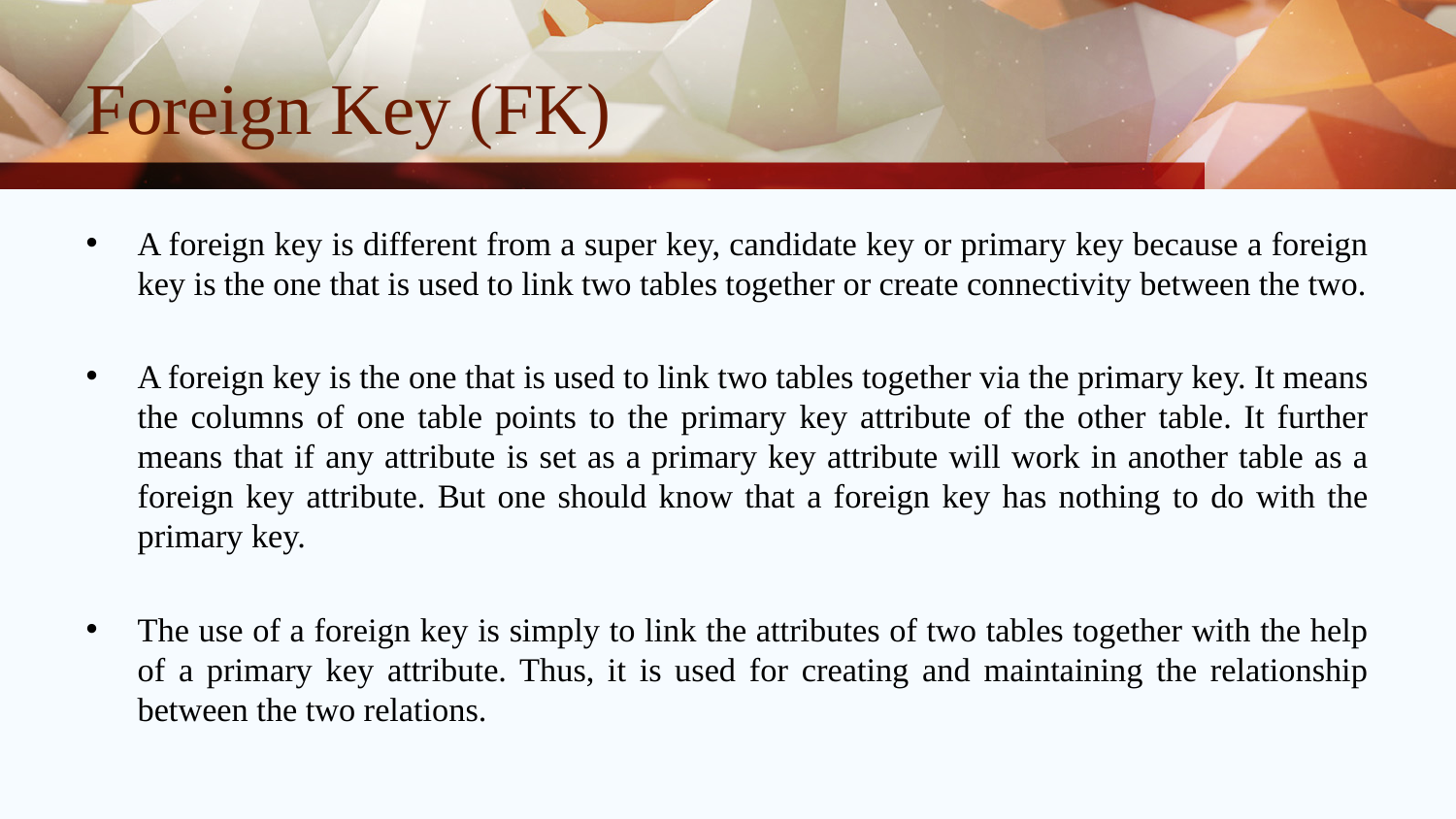

# Foreign Key (FK)
A foreign key is different from a super key, candidate key or primary key because a foreign key is the one that is used to link two tables together or create connectivity between the two.

A foreign key is the one that is used to link two tables together via the primary key. It means the columns of one table points to the primary key attribute of the other table. It further means that if any attribute is set as a primary key attribute will work in another table as a foreign key attribute. But one should know that a foreign key has nothing to do with the primary key.

The use of a foreign key is simply to link the attributes of two tables together with the help of a primary key attribute. Thus, it is used for creating and maintaining the relationship between the two relations.